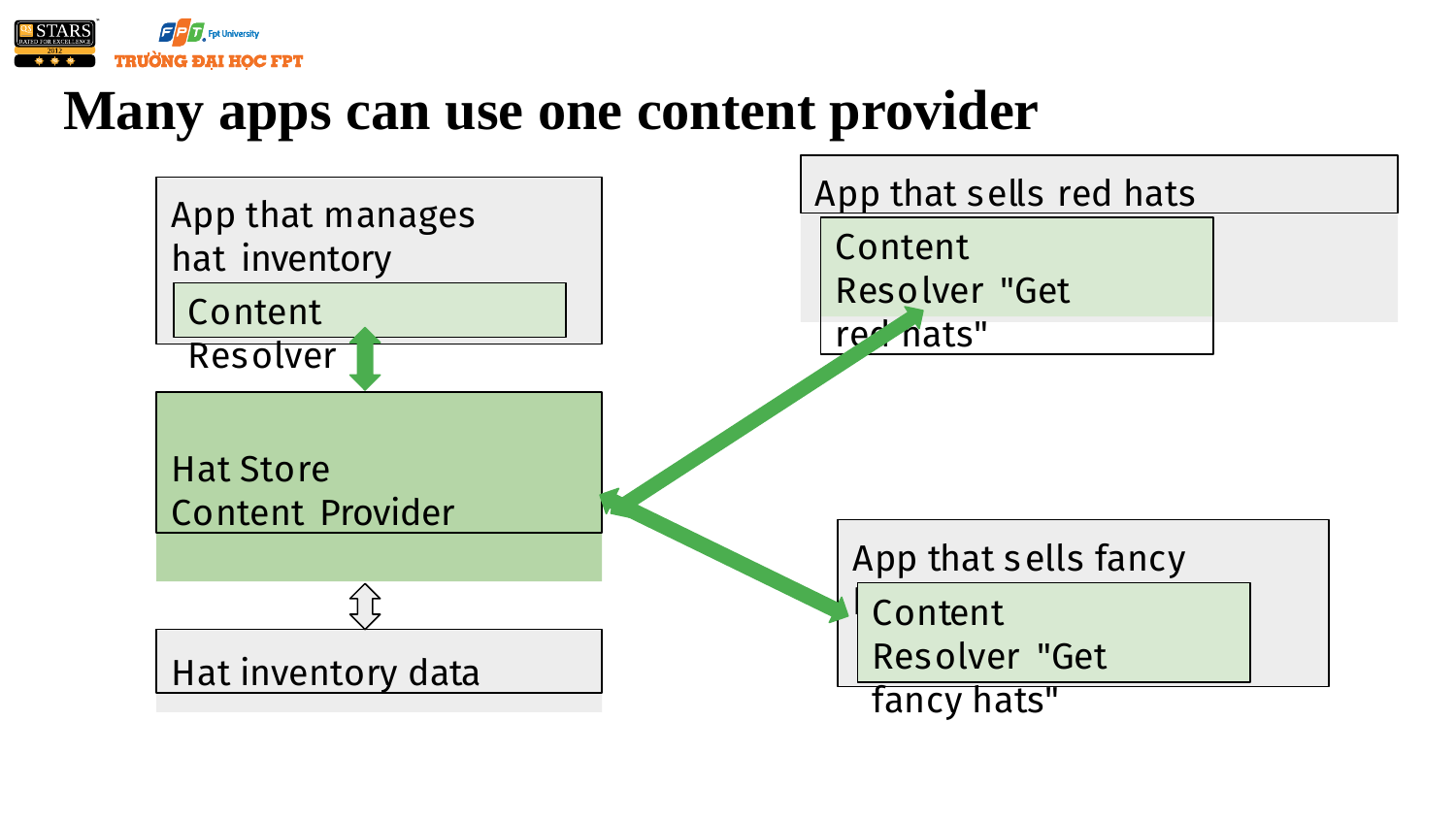

Many apps can use one content provider

App that sells red hats

App that manages hat  inventory

Content Resolver  "Get red hats"

Content Resolver

Hat Store Content  Provider

App that sells fancy hats

Content Resolver  "Get fancy hats"

Hat inventory data